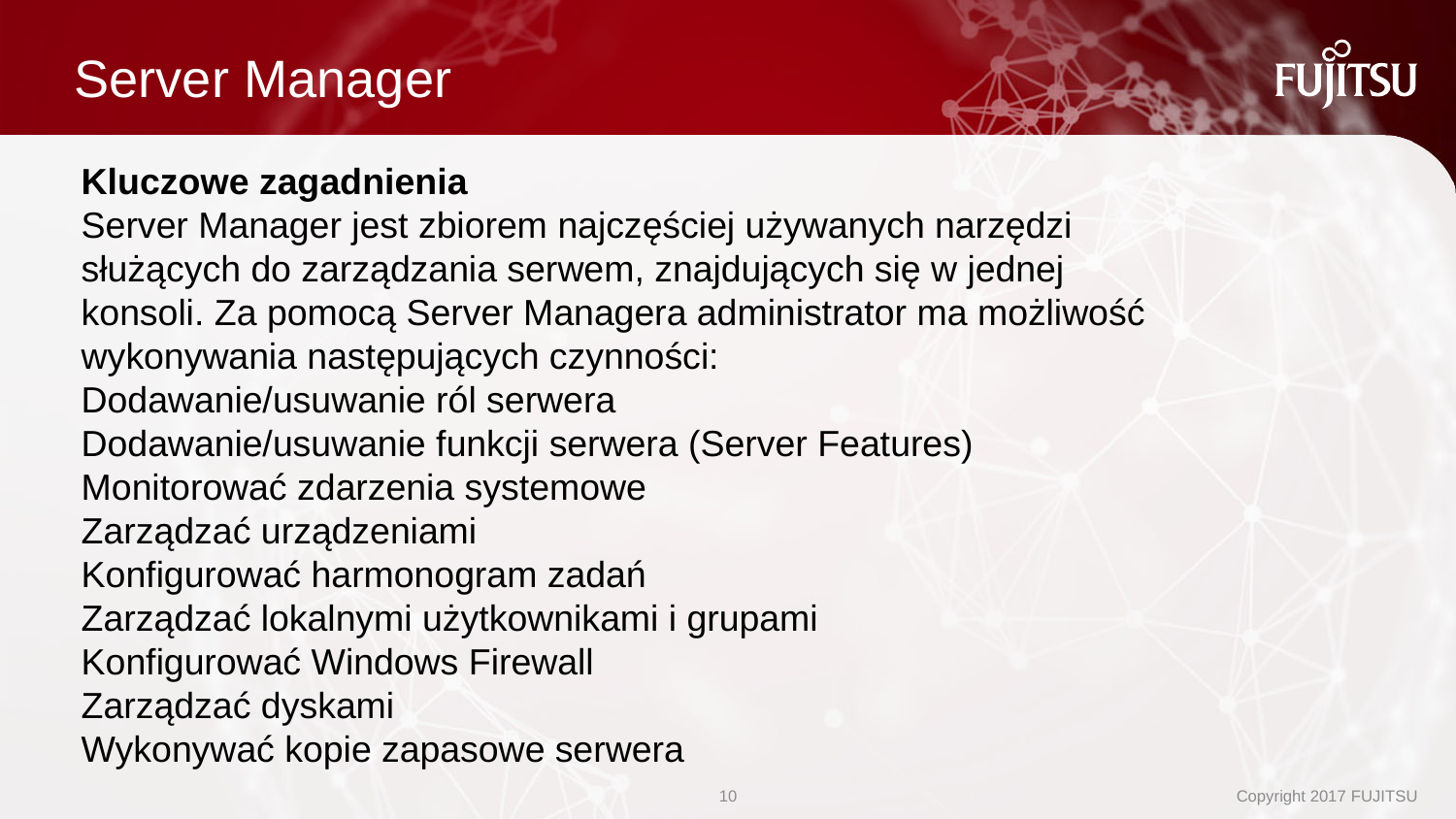

# Server Manager
Kluczowe zagadnienia
Server Manager jest zbiorem najczęściej używanych narzędzi służących do zarządzania serwem, znajdujących się w jednej konsoli. Za pomocą Server Managera administrator ma możliwość wykonywania następujących czynności:
Dodawanie/usuwanie ról serwera
Dodawanie/usuwanie funkcji serwera (Server Features)
Monitorować zdarzenia systemowe
Zarządzać urządzeniami
Konfigurować harmonogram zadań
Zarządzać lokalnymi użytkownikami i grupami
Konfigurować Windows Firewall
Zarządzać dyskami
Wykonywać kopie zapasowe serwera

10
Copyright 2017 FUJITSU